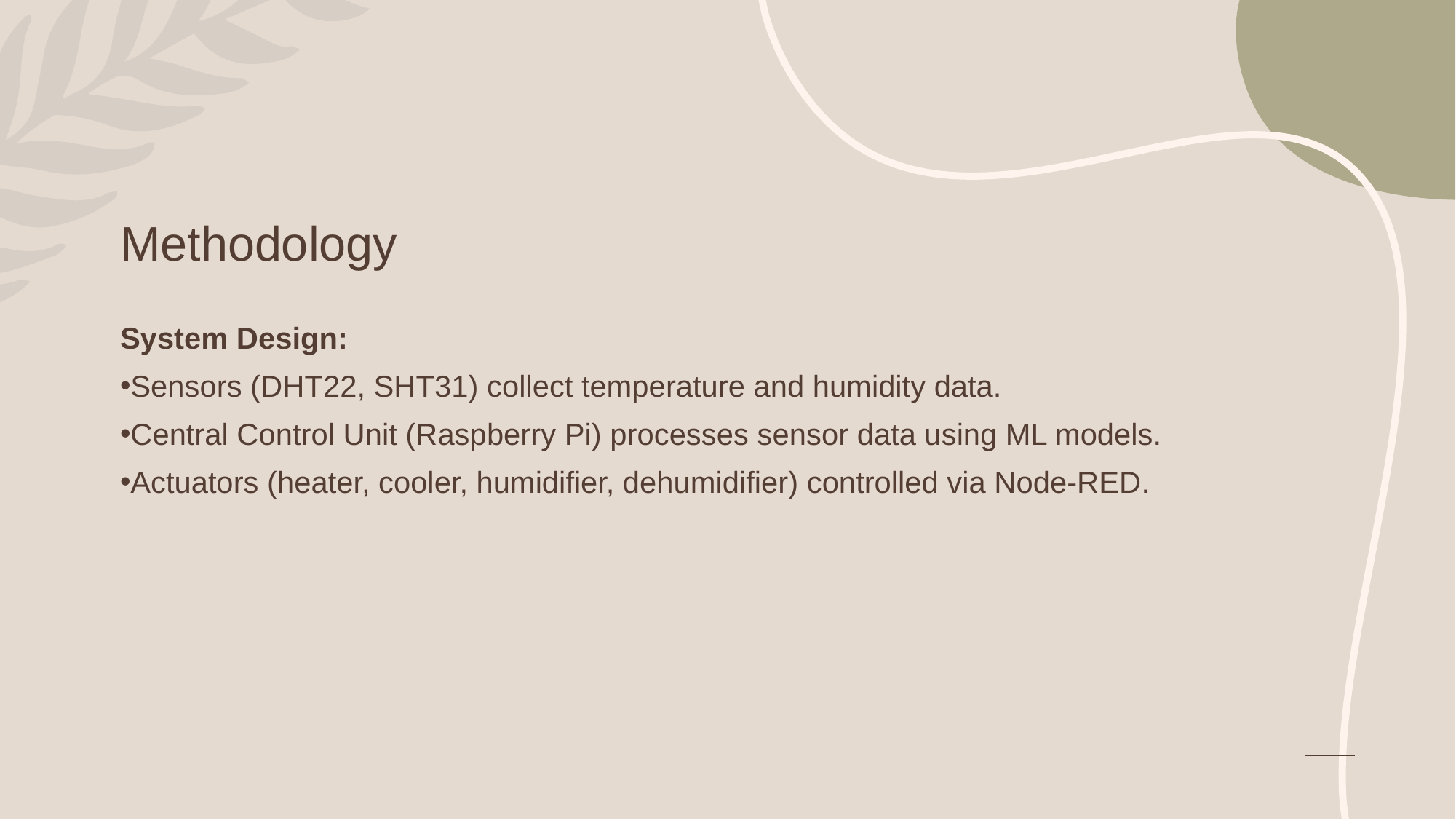

# Methodology
System Design:
Sensors (DHT22, SHT31) collect temperature and humidity data.
Central Control Unit (Raspberry Pi) processes sensor data using ML models.
Actuators (heater, cooler, humidifier, dehumidifier) controlled via Node-RED.